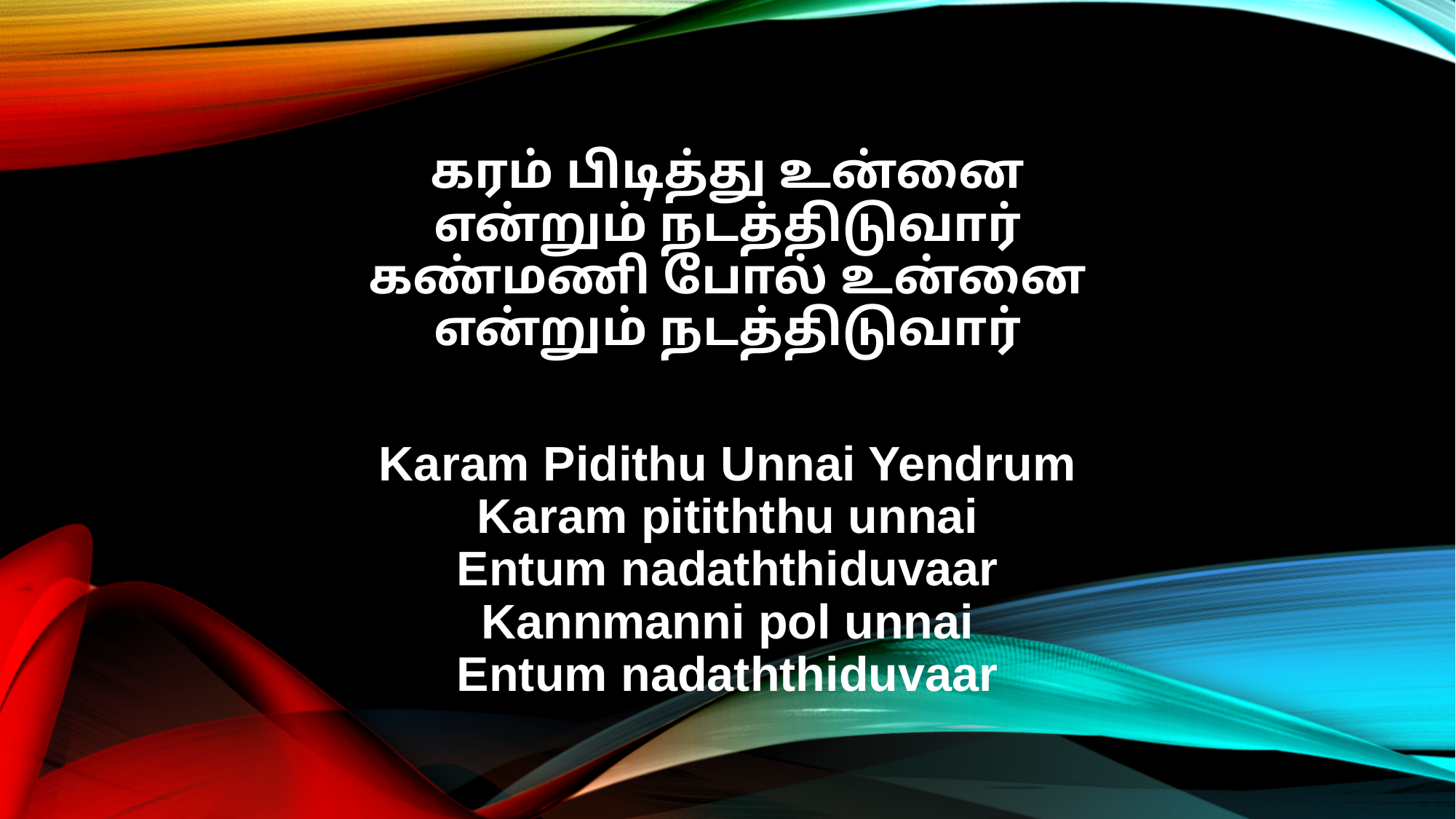

கரம் பிடித்து உன்னை
என்றும் நடத்திடுவார்
கண்மணி போல் உன்னை
என்றும் நடத்திடுவார்

Karam Pidithu Unnai Yendrum
Karam pitiththu unnai
Entum nadaththiduvaar
Kannmanni pol unnai
Entum nadaththiduvaar